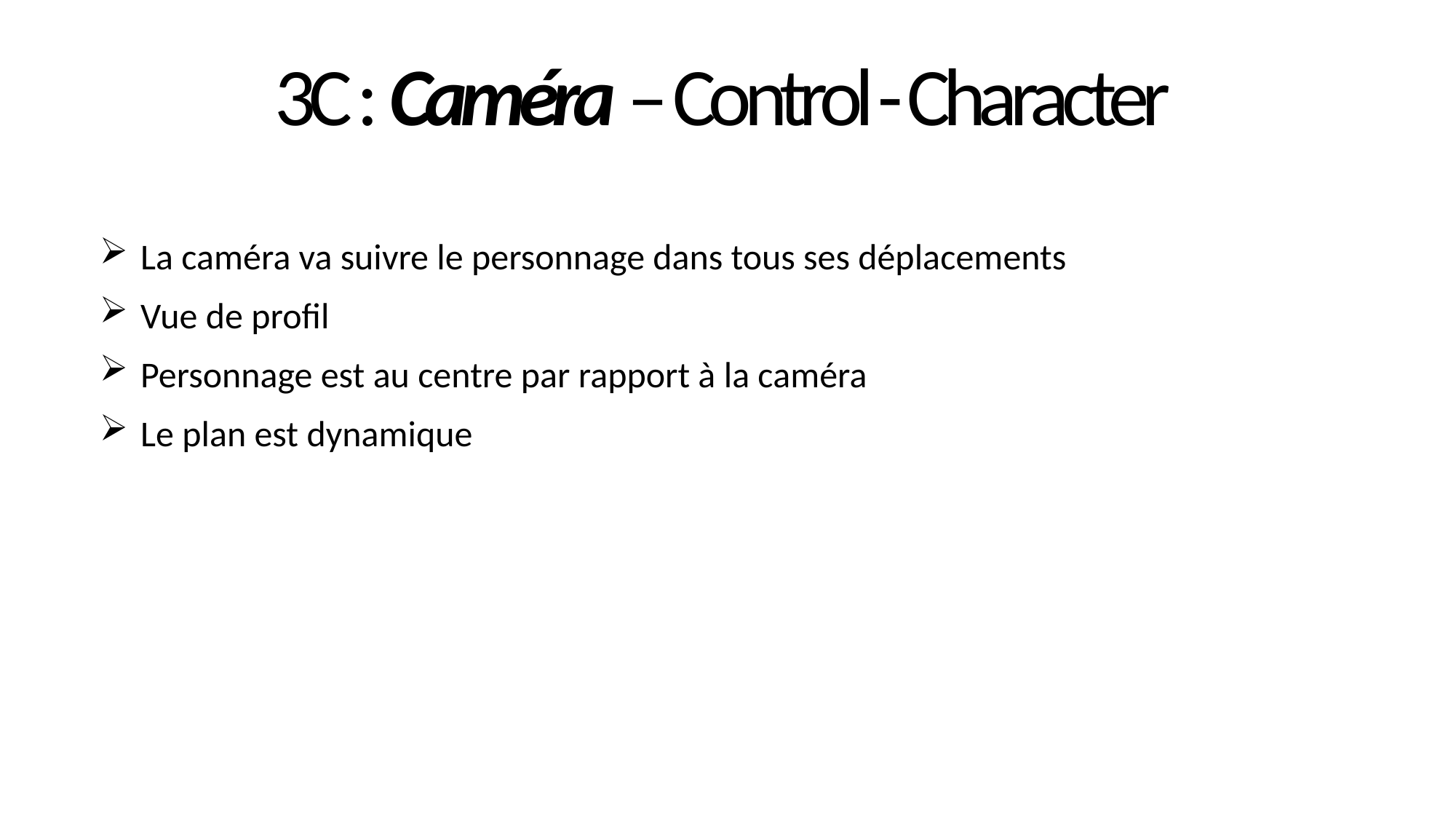

3C : Caméra – Control - Character
La caméra va suivre le personnage dans tous ses déplacements
Vue de profil
Personnage est au centre par rapport à la caméra
Le plan est dynamique